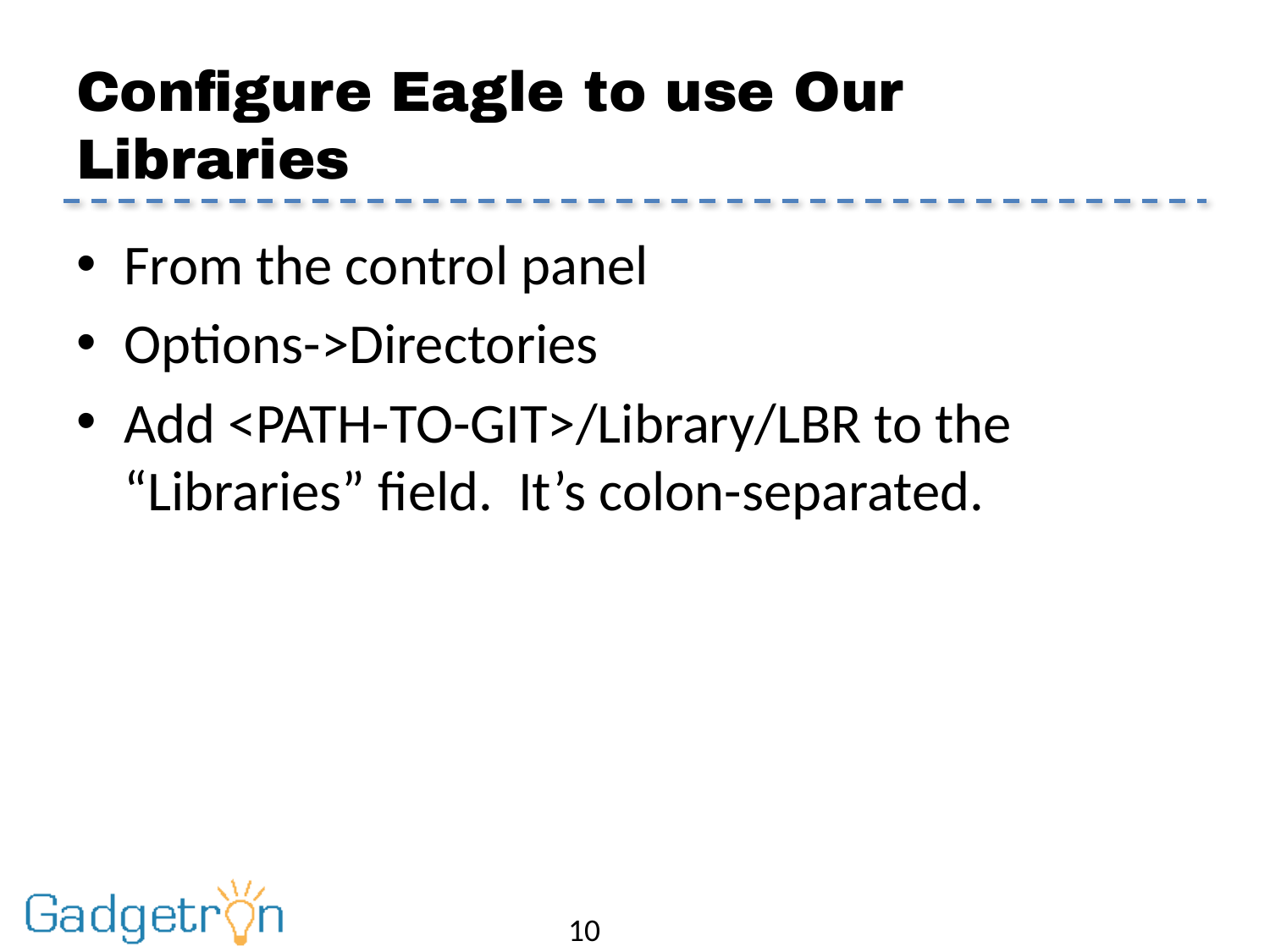

# Configure Eagle to use Our Libraries
From the control panel
Options->Directories
Add <PATH-TO-GIT>/Library/LBR to the “Libraries” field.  It’s colon-separated.